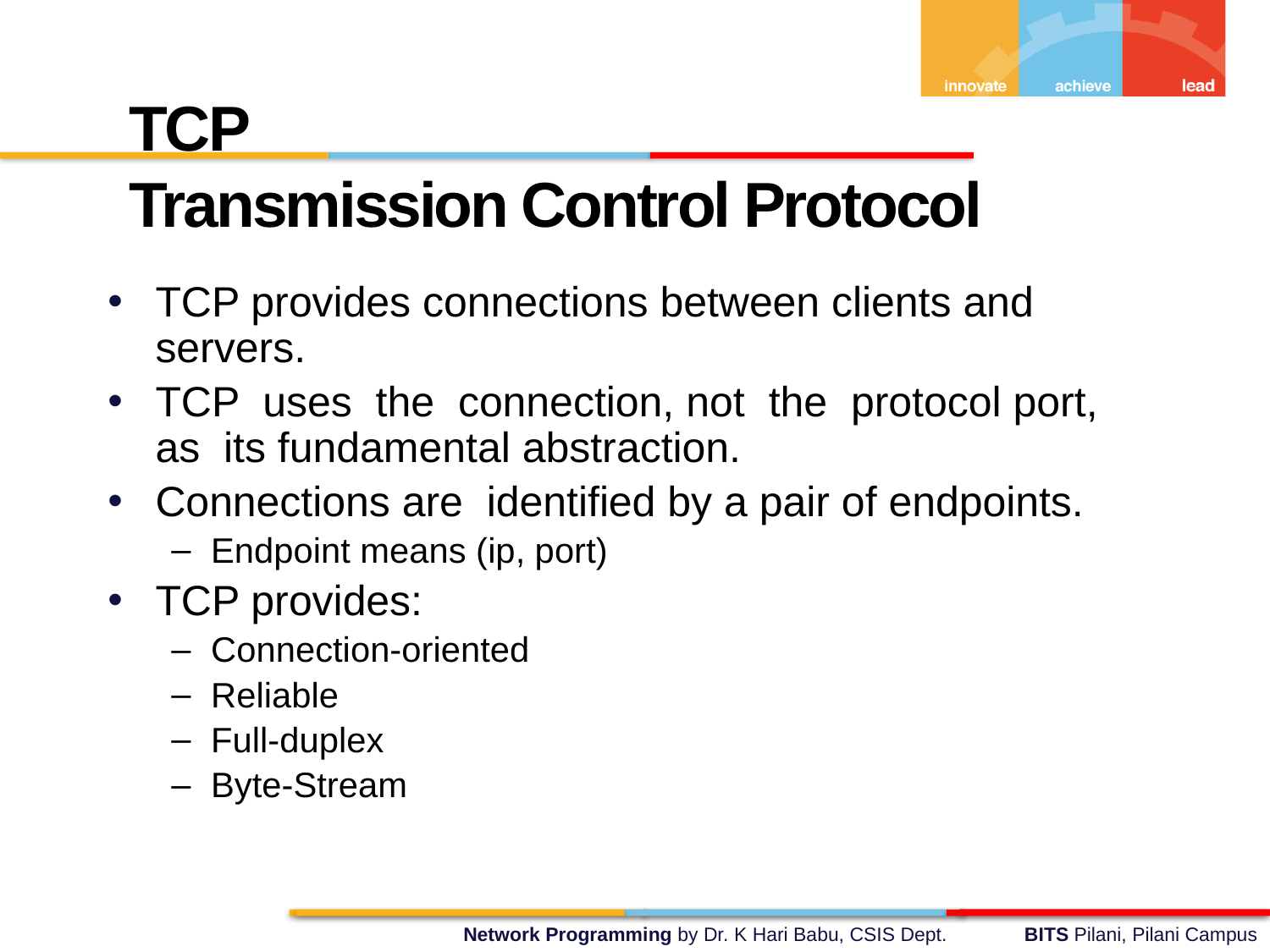

TCP
Transmission Control Protocol
TCP provides connections between clients and servers.
TCP  uses  the  connection, not  the  protocol port,  as  its fundamental abstraction.
Connections are  identified by a pair of endpoints.
Endpoint means (ip, port)
TCP provides:
Connection-oriented
Reliable
Full-duplex
Byte-Stream